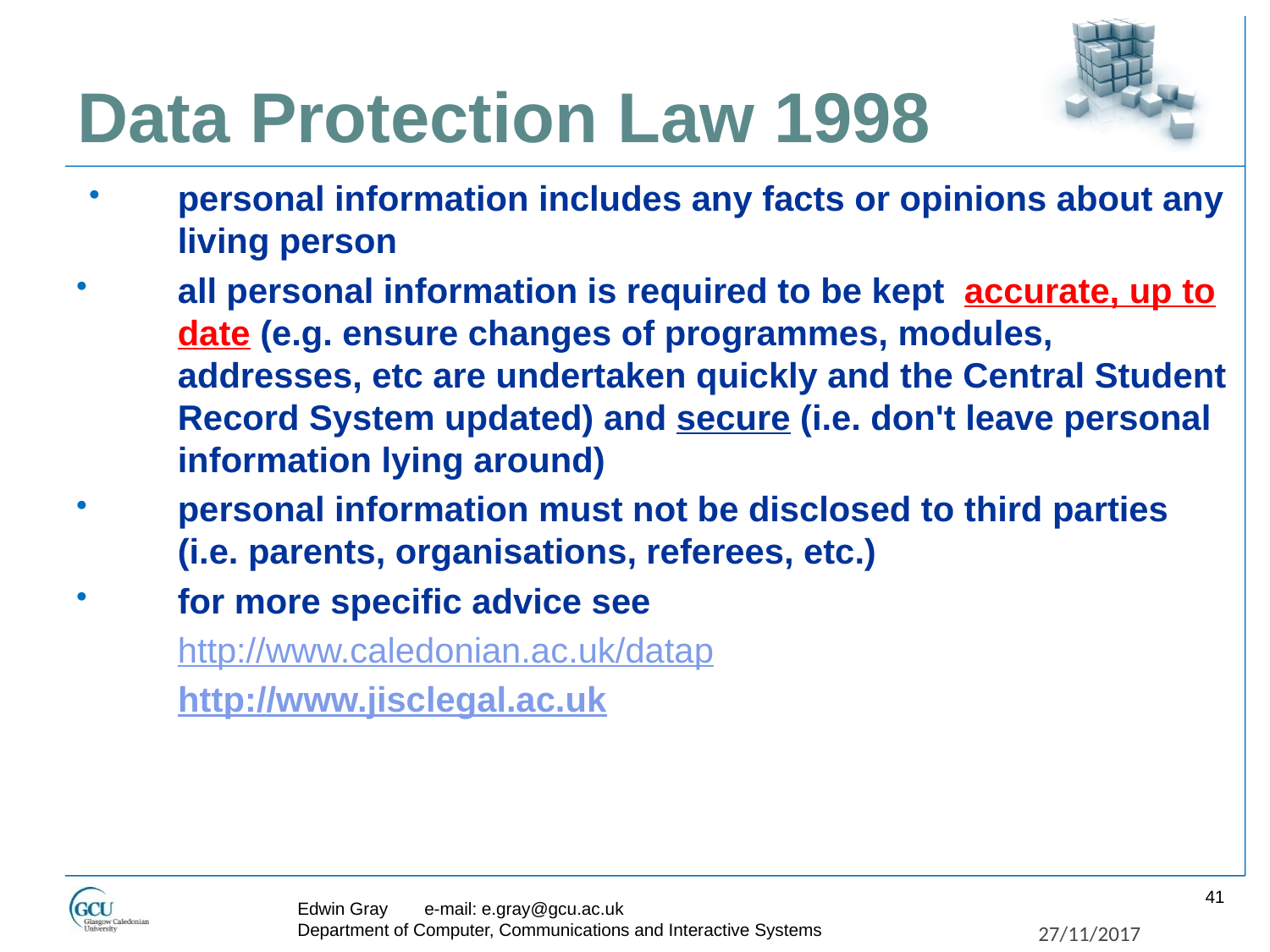

# Data Protection Law 1998
personal information includes any facts or opinions about any living person
all personal information is required to be kept  accurate, up to date (e.g. ensure changes of programmes, modules, addresses, etc are undertaken quickly and the Central Student Record System updated) and secure (i.e. don't leave personal information lying around)
personal information must not be disclosed to third parties (i.e. parents, organisations, referees, etc.)
for more specific advice see
http://www.caledonian.ac.uk/datap
	http://www.jisclegal.ac.uk

41
Edwin Gray	e-mail: e.gray@gcu.ac.uk
Department of Computer, Communications and Interactive Systems
27/11/2017